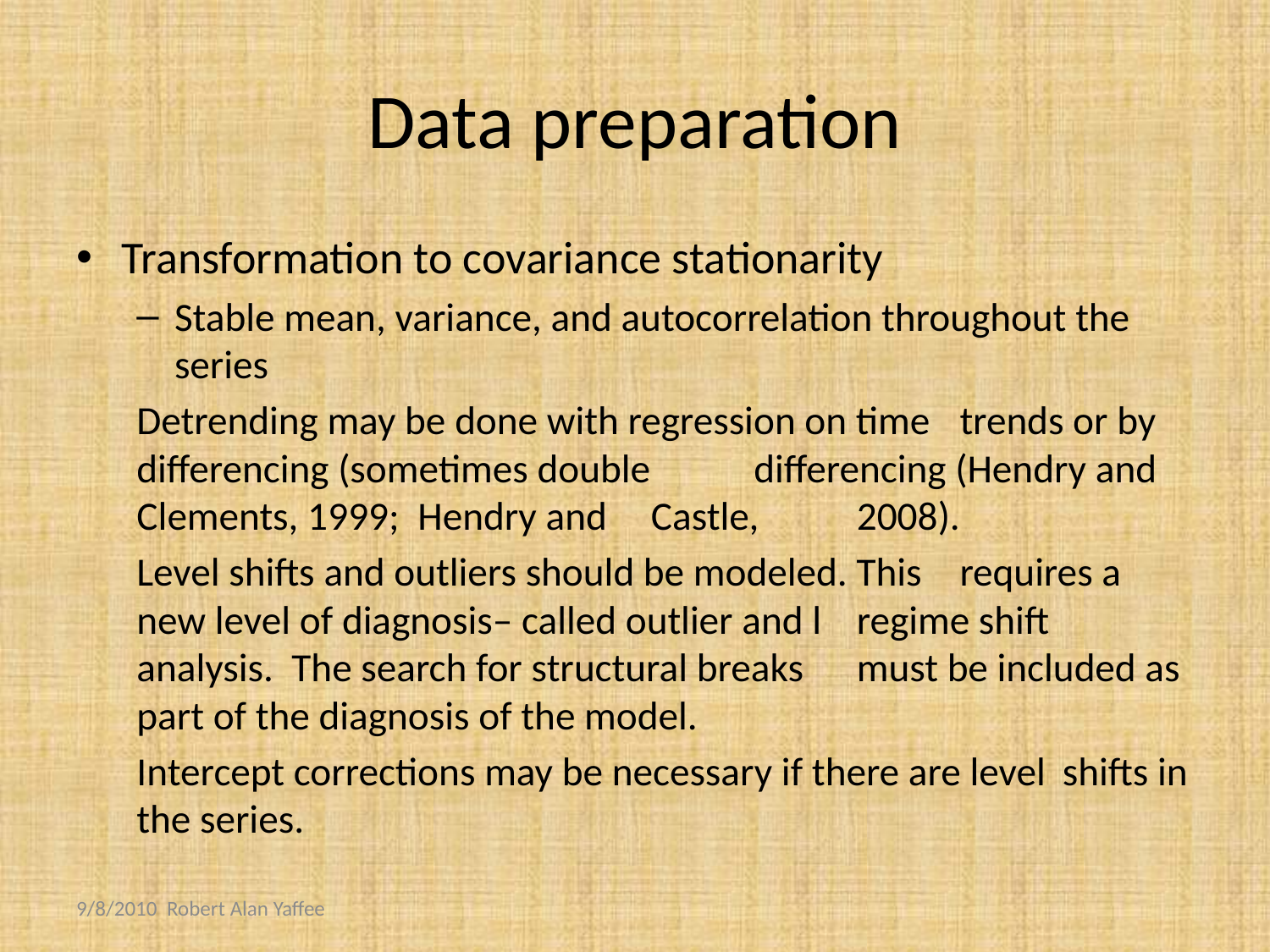

# Data preparation
Transformation to covariance stationarity
Stable mean, variance, and autocorrelation throughout the series
Detrending may be done with regression on time 	trends or by differencing (sometimes double 	differencing (Hendry and Clements, 1999;  Hendry and 	Castle, 	2008).
Level shifts and outliers should be modeled. This 	requires a new level of diagnosis– called outlier and l	regime shift analysis.  The search for structural breaks 	must be included as part of the diagnosis of the model.
Intercept corrections may be necessary if there are level 	shifts in the series.
9/8/2010  Robert Alan Yaffee
9